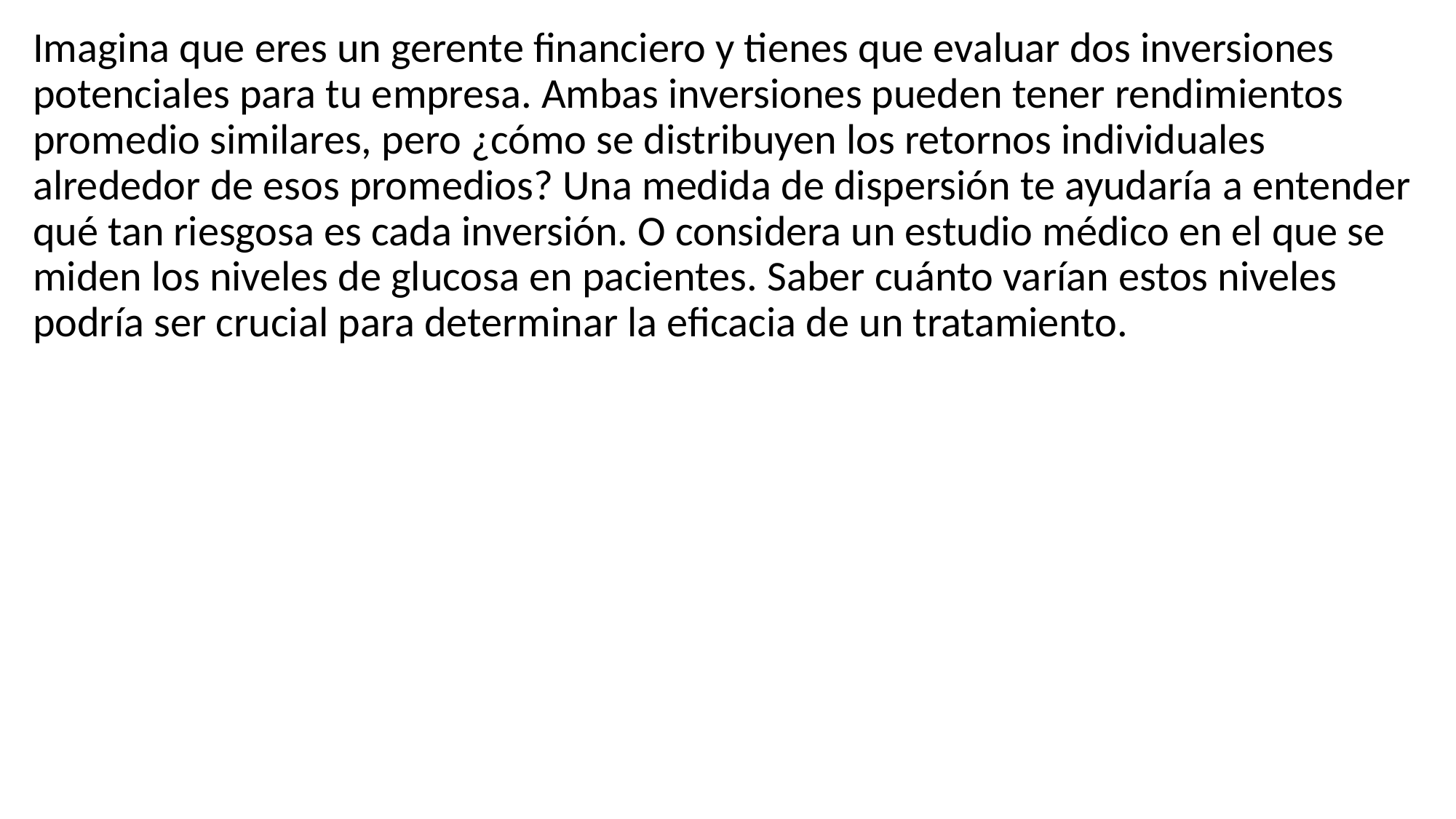

Imagina que eres un gerente financiero y tienes que evaluar dos inversiones potenciales para tu empresa. Ambas inversiones pueden tener rendimientos promedio similares, pero ¿cómo se distribuyen los retornos individuales alrededor de esos promedios? Una medida de dispersión te ayudaría a entender qué tan riesgosa es cada inversión. O considera un estudio médico en el que se miden los niveles de glucosa en pacientes. Saber cuánto varían estos niveles podría ser crucial para determinar la eficacia de un tratamiento.